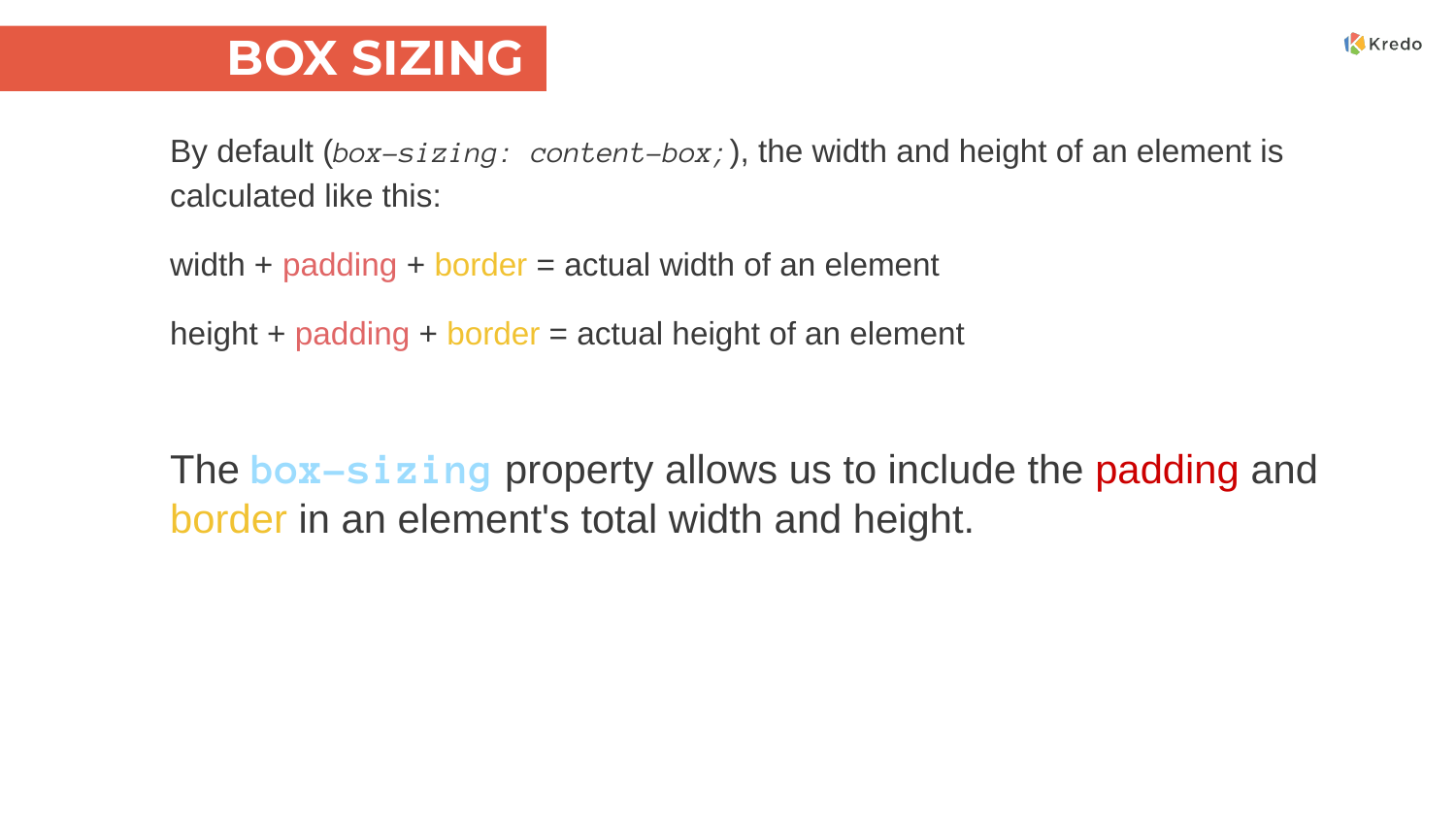

# BOX SIZING
By default (box-sizing: content-box;), the width and height of an element is calculated like this:
width + padding + border = actual width of an element
height + padding + border = actual height of an element
The box-sizing property allows us to include the padding and border in an element's total width and height.